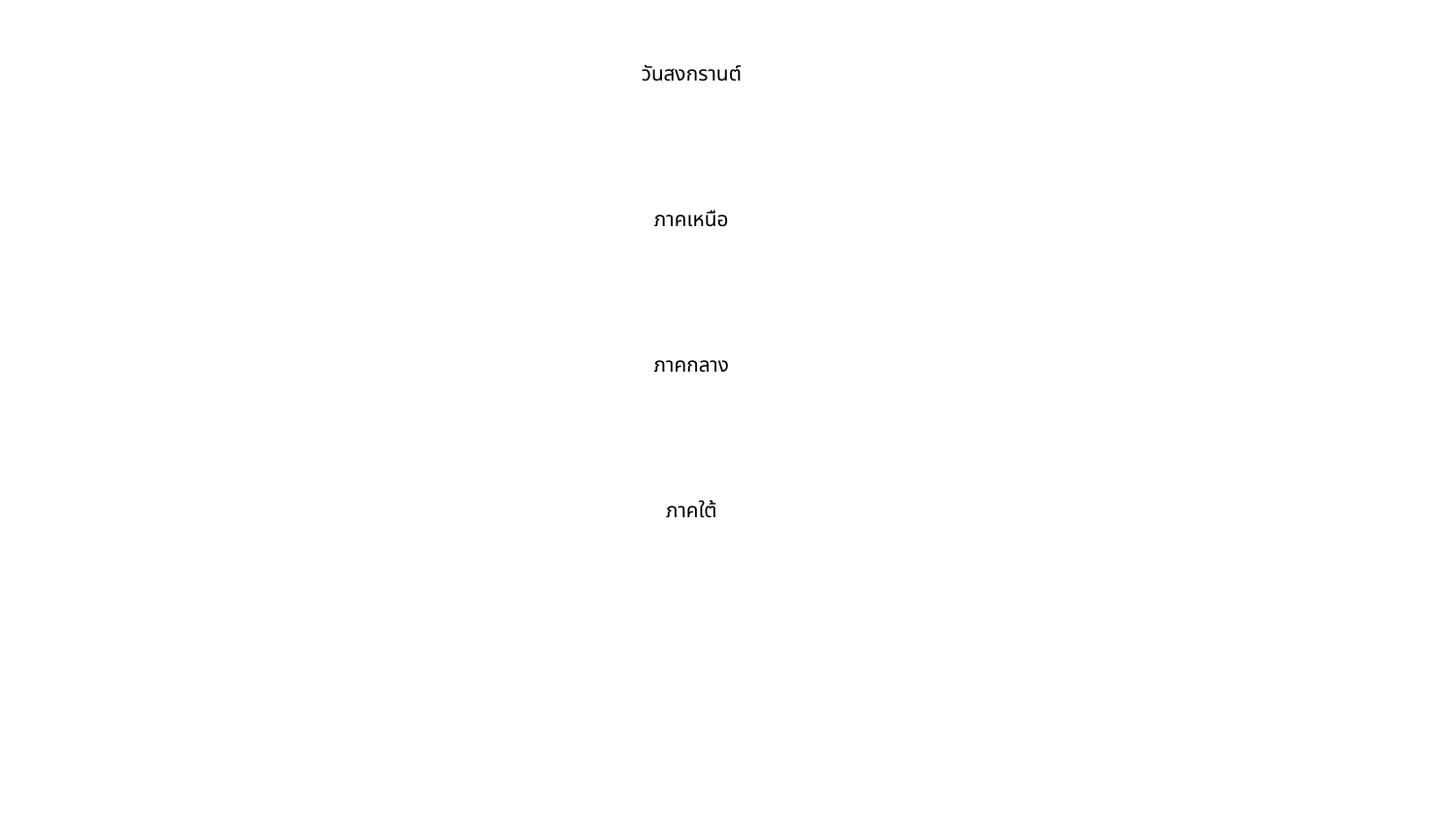

วันสงกรานต์
ภาคเหนือ
ภาคกลาง
ภาคใต้